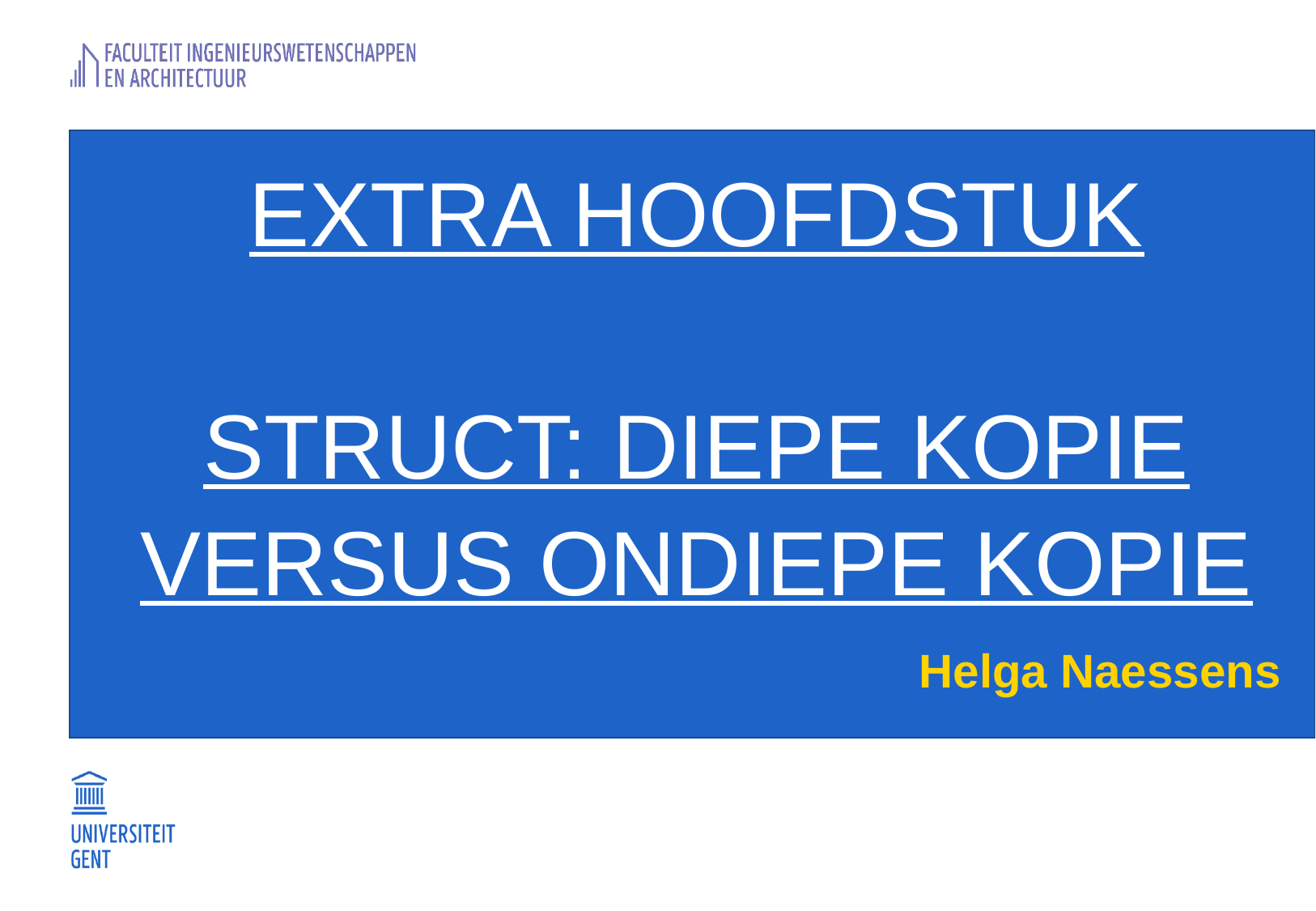

# EXTRA hoofdstuk struct: diepe KOPIE versus ondiepe kopie
Helga Naessens